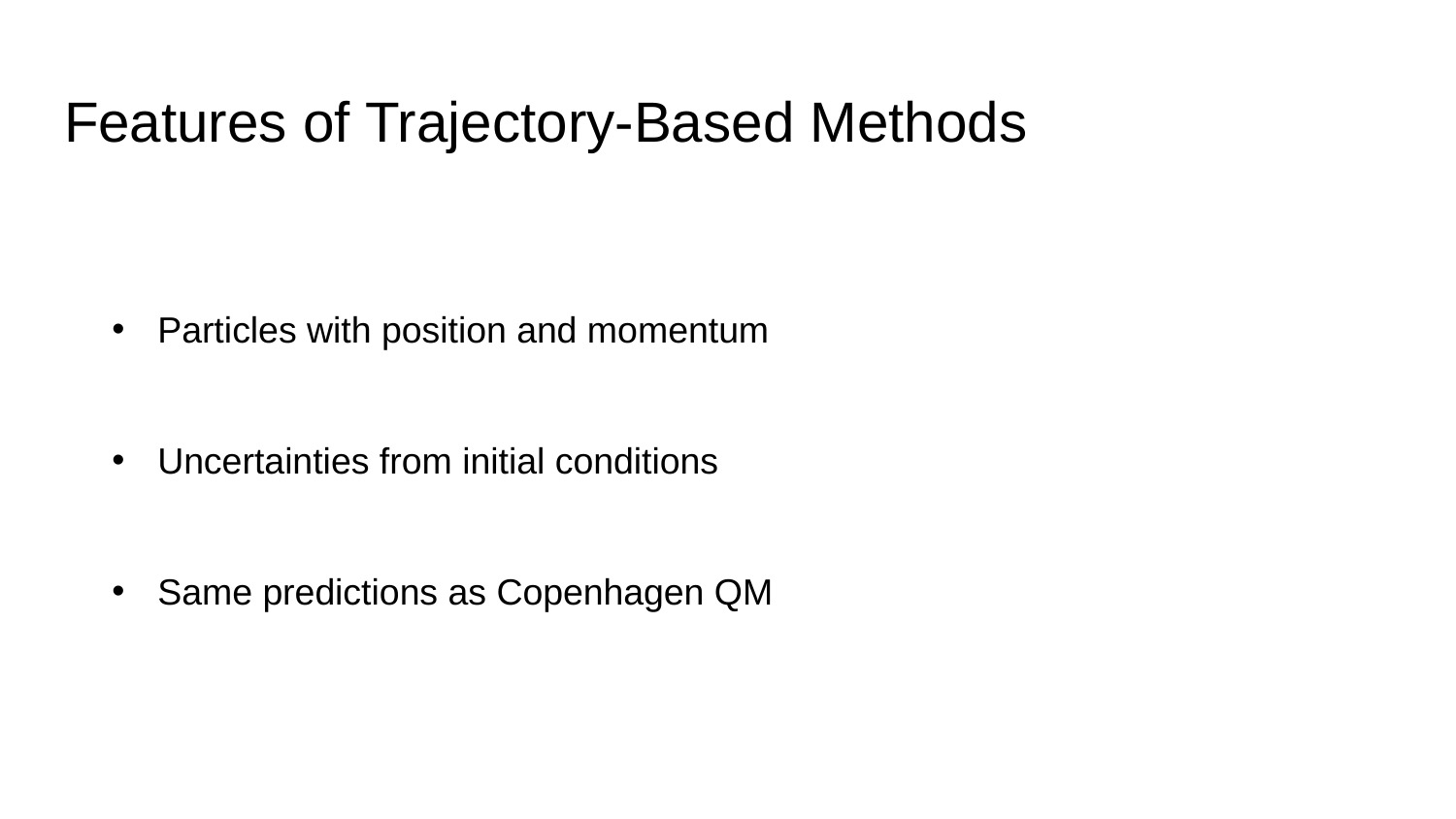

# Features of Trajectory-Based Methods
Particles with position and momentum
Uncertainties from initial conditions
Same predictions as Copenhagen QM